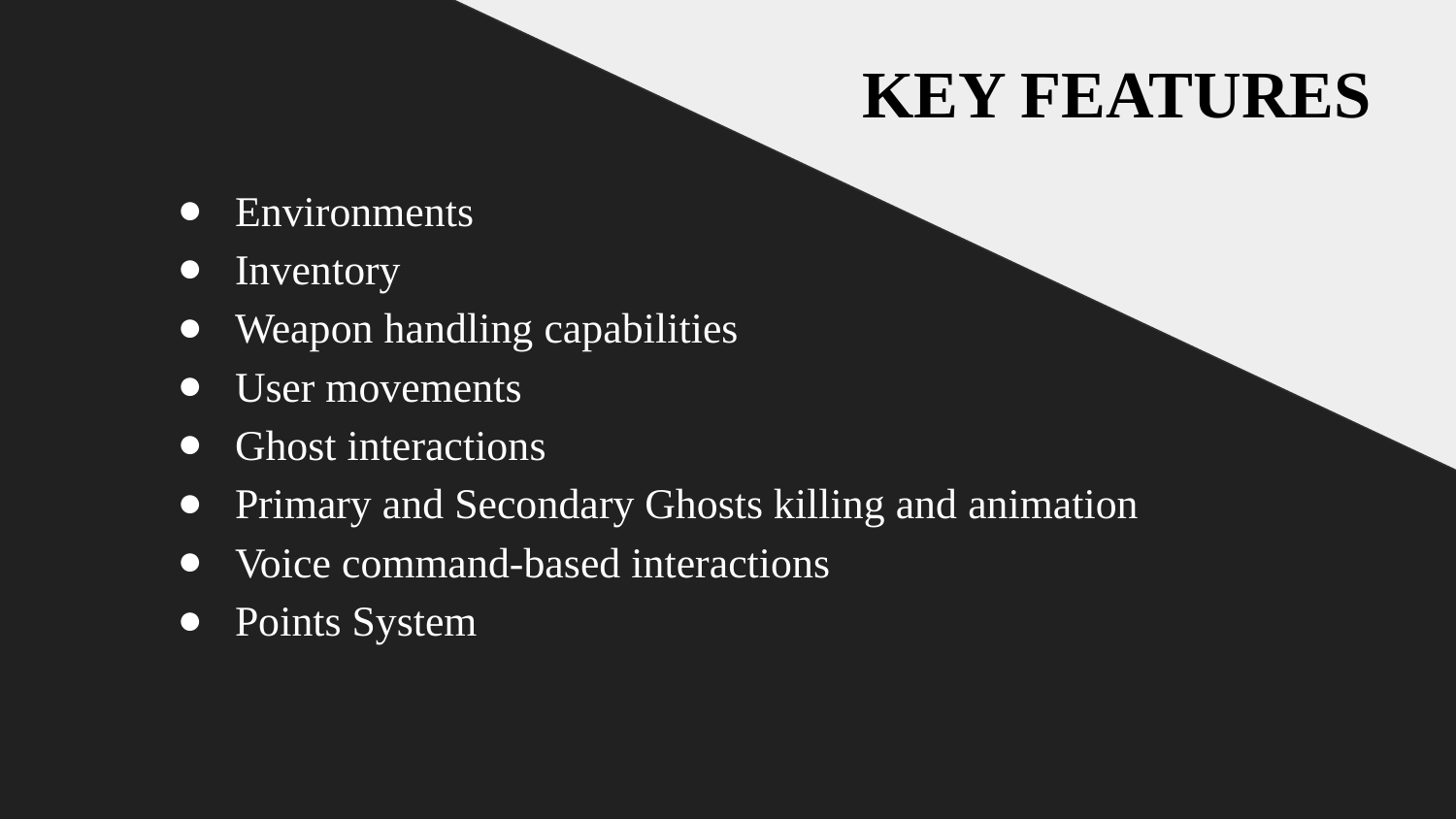

KEY FEATURES
Environments​
Inventory​
Weapon handling capabilities​
User movements​
Ghost interactions​
Primary and Secondary Ghosts killing and animation​
Voice command-based interactions​
Points System​